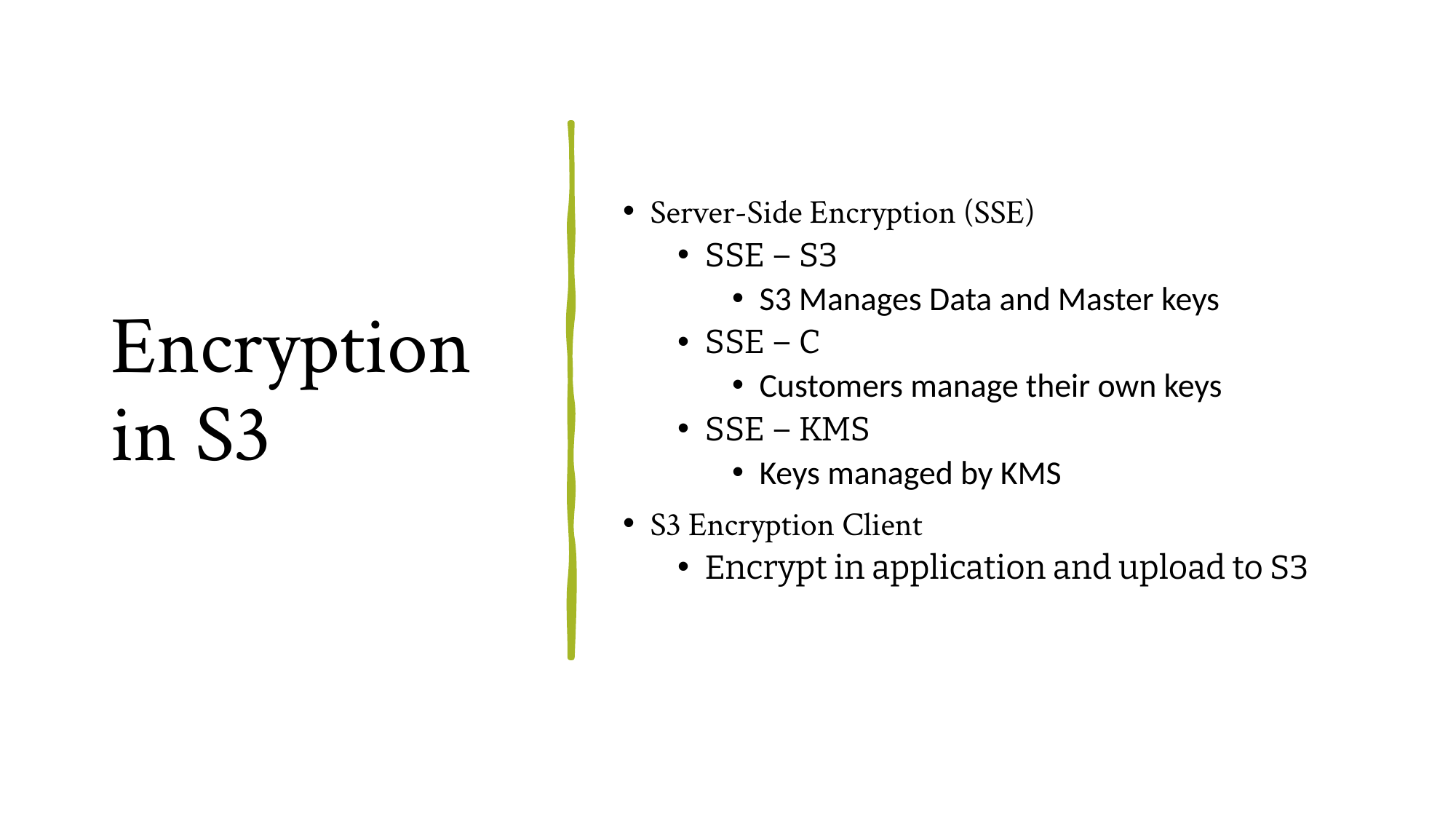

# Encryption in S3
Server-Side Encryption (SSE)
SSE – S3
S3 Manages Data and Master keys
SSE – C
Customers manage their own keys
SSE – KMS
Keys managed by KMS
S3 Encryption Client
Encrypt in application and upload to S3